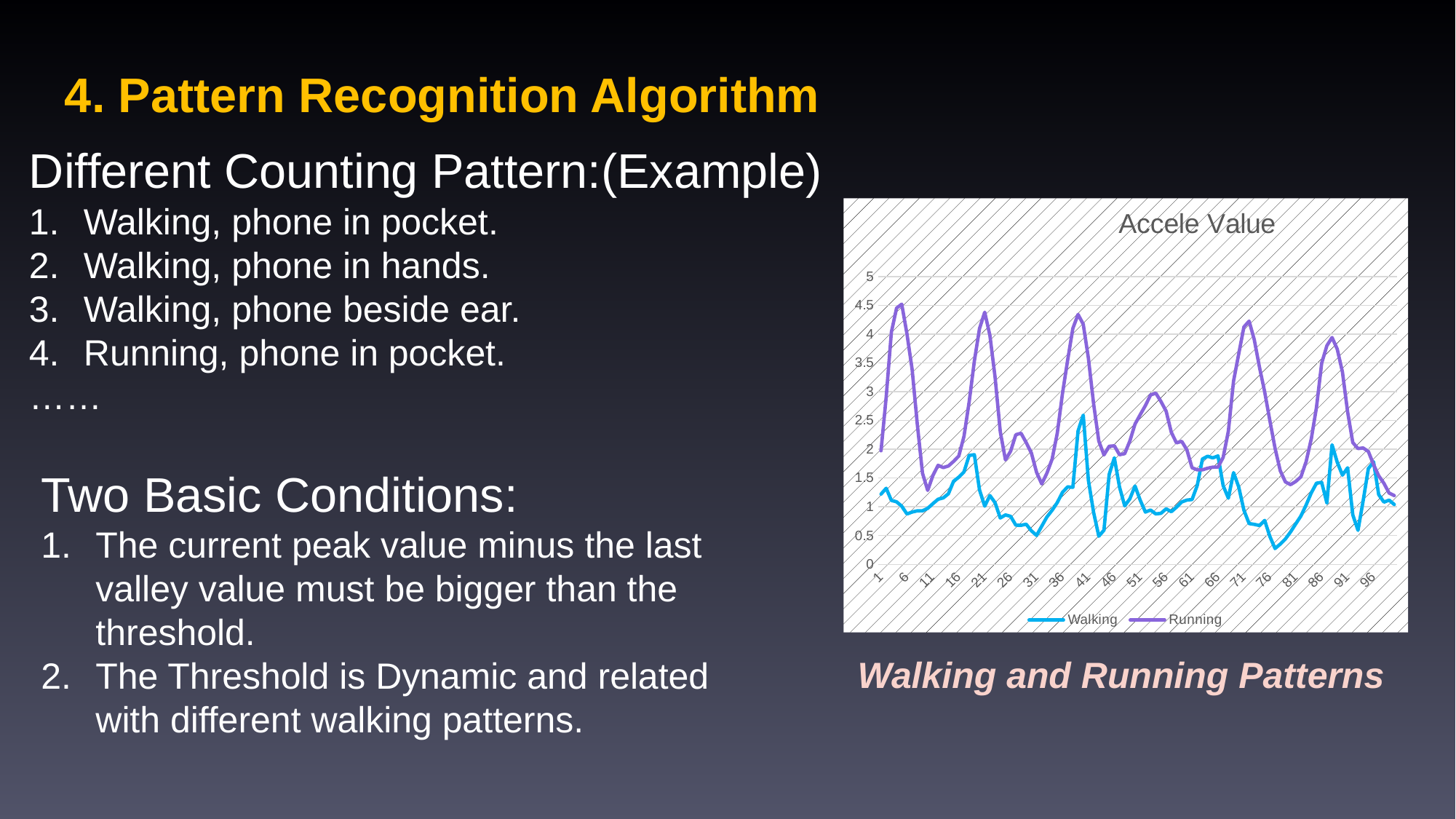

4. Pattern Recognition Algorithm
Different Counting Pattern:(Example)
Walking, phone in pocket.
Walking, phone in hands.
Walking, phone beside ear.
Running, phone in pocket.
……

### Chart: Accele Value

| Category | Walking  | Running |
|---|---|---|
Two Basic Conditions:
The current peak value minus the last valley value must be bigger than the threshold.
The Threshold is Dynamic and related with different walking patterns.
Walking and Running Patterns